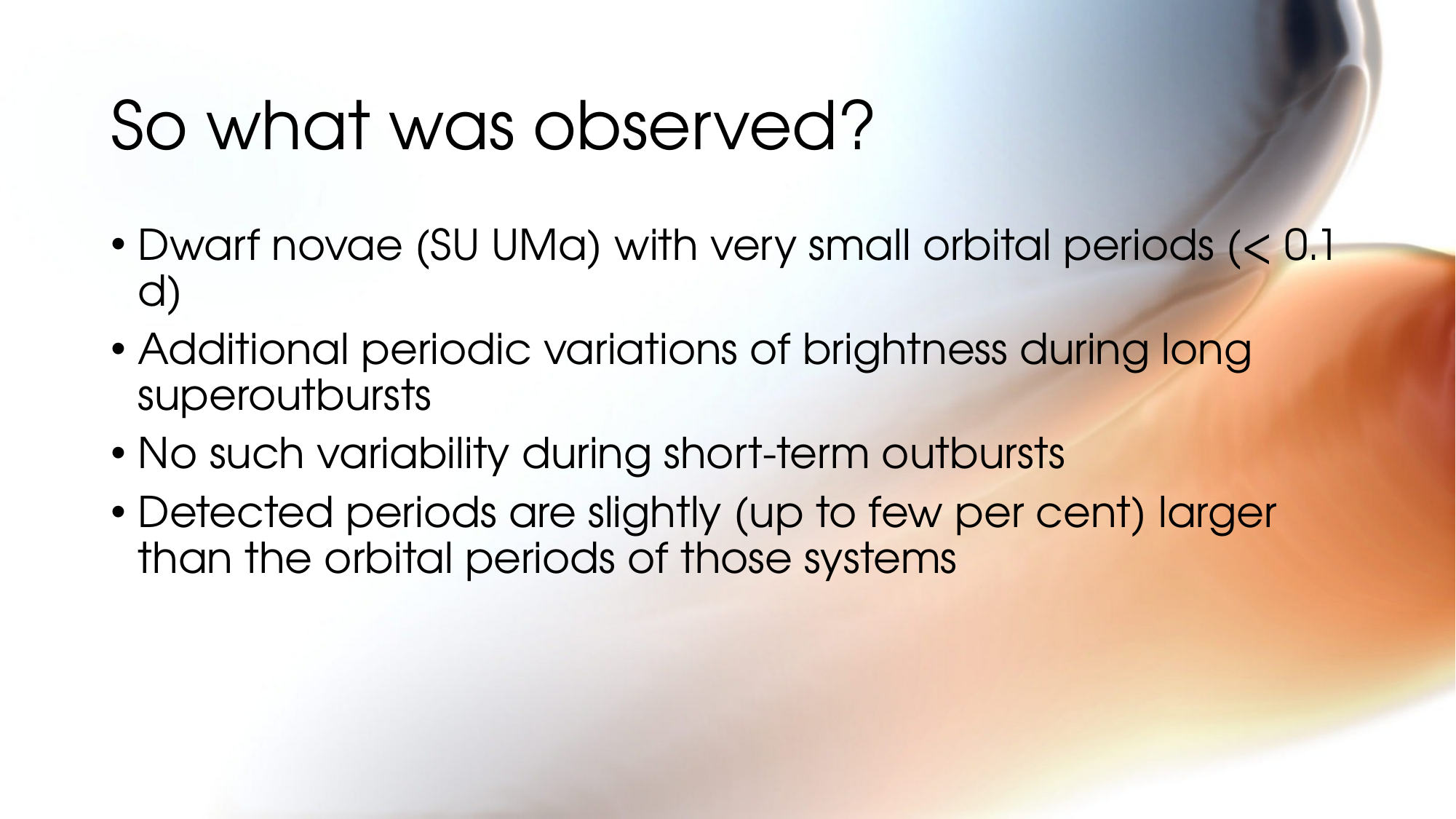

# So what was observed?
Dwarf novae (SU UMa) with very small orbital periods (< 0.1 d)
Additional periodic variations of brightness during long superoutbursts
No such variability during short-term outbursts
Detected periods are slightly (up to few per cent) larger than the orbital periods of those systems